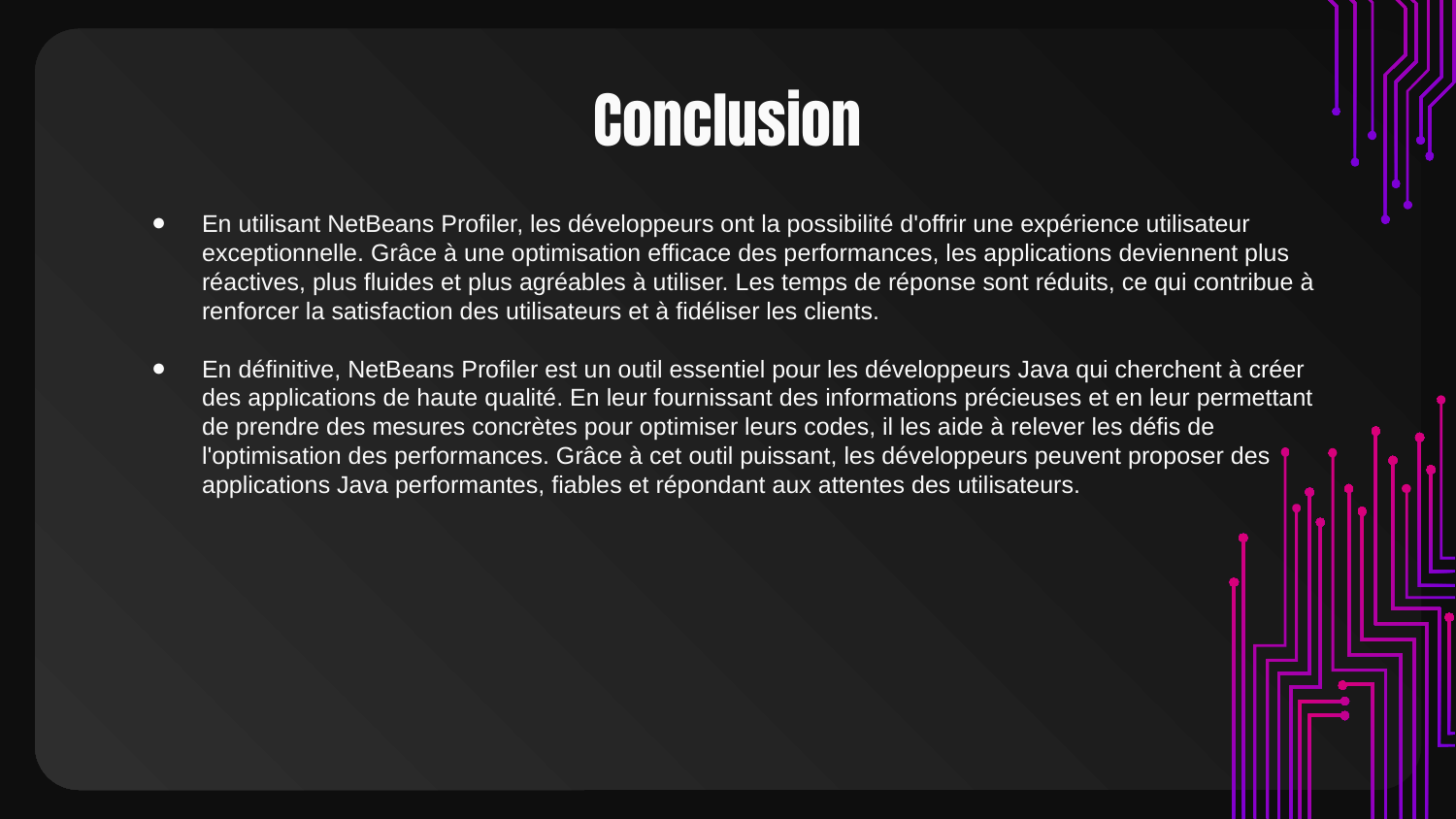

# Conclusion
En utilisant NetBeans Profiler, les développeurs ont la possibilité d'offrir une expérience utilisateur exceptionnelle. Grâce à une optimisation efficace des performances, les applications deviennent plus réactives, plus fluides et plus agréables à utiliser. Les temps de réponse sont réduits, ce qui contribue à renforcer la satisfaction des utilisateurs et à fidéliser les clients.

En définitive, NetBeans Profiler est un outil essentiel pour les développeurs Java qui cherchent à créer des applications de haute qualité. En leur fournissant des informations précieuses et en leur permettant de prendre des mesures concrètes pour optimiser leurs codes, il les aide à relever les défis de l'optimisation des performances. Grâce à cet outil puissant, les développeurs peuvent proposer des applications Java performantes, fiables et répondant aux attentes des utilisateurs.